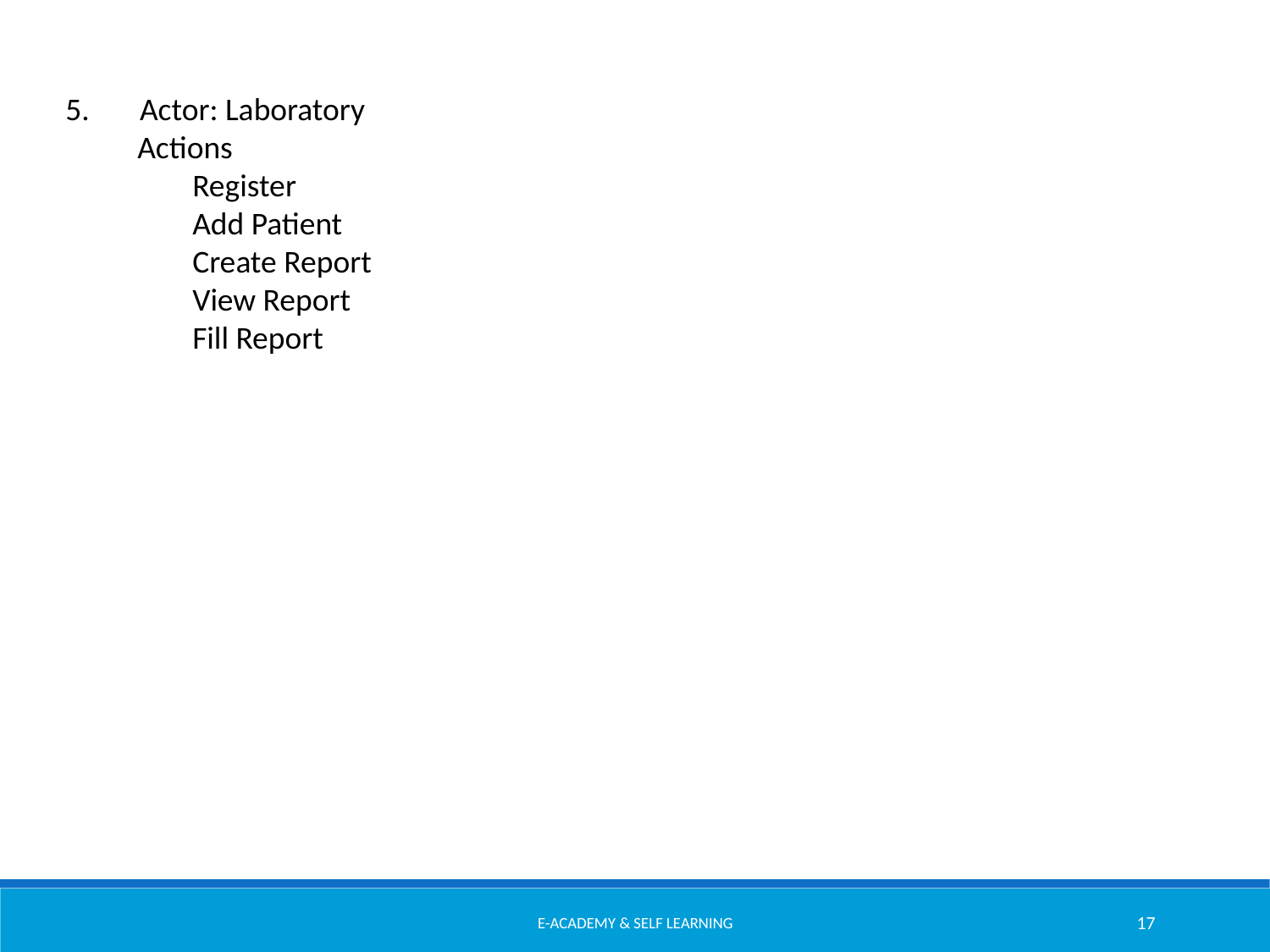

5.       Actor: Laboratory
          Actions
	Register
	Add Patient
	Create Report
	View Report
	Fill Report
E-Academy & Self Learning
17